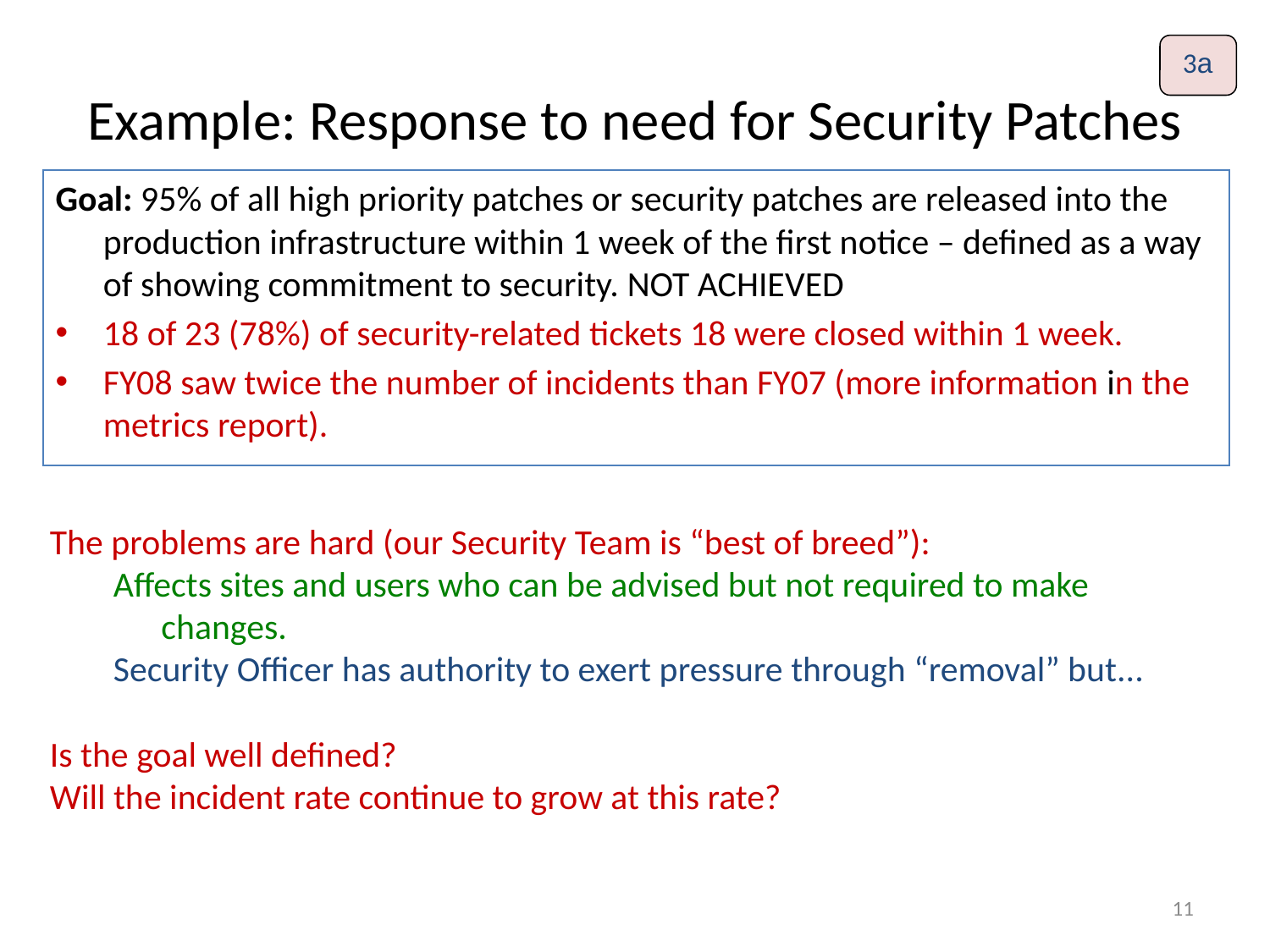

3a
# Example: Response to need for Security Patches
Goal: 95% of all high priority patches or security patches are released into the production infrastructure within 1 week of the first notice – defined as a way of showing commitment to security. NOT ACHIEVED
18 of 23 (78%) of security-related tickets 18 were closed within 1 week.
FY08 saw twice the number of incidents than FY07 (more information in the metrics report).

The problems are hard (our Security Team is “best of breed”):
Affects sites and users who can be advised but not required to make changes.
Security Officer has authority to exert pressure through “removal” but...

Is the goal well defined?
Will the incident rate continue to grow at this rate?

11